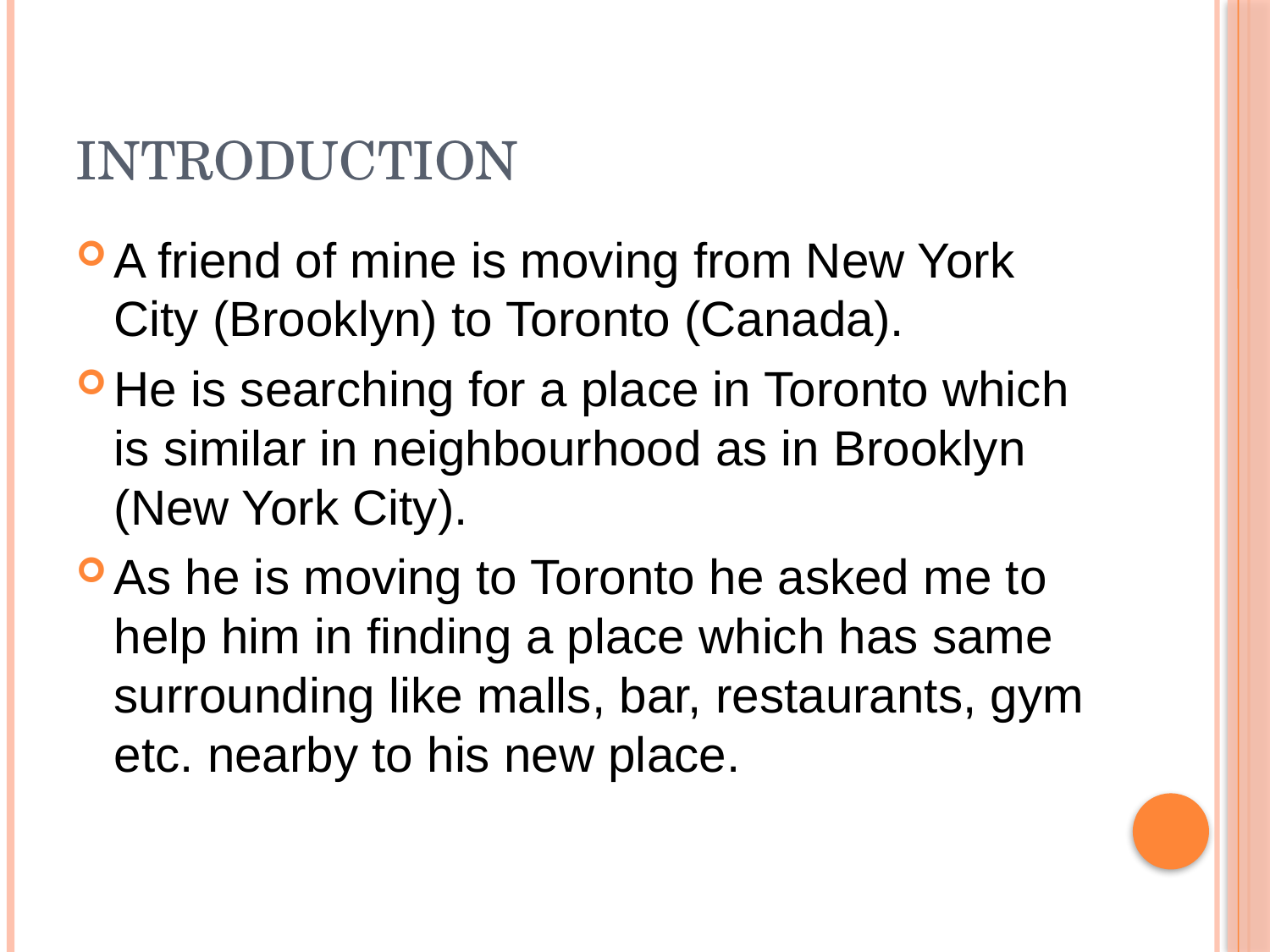

# Introduction
A friend of mine is moving from New York City (Brooklyn) to Toronto (Canada).
He is searching for a place in Toronto which is similar in neighbourhood as in Brooklyn (New York City).
As he is moving to Toronto he asked me to help him in finding a place which has same surrounding like malls, bar, restaurants, gym etc. nearby to his new place.